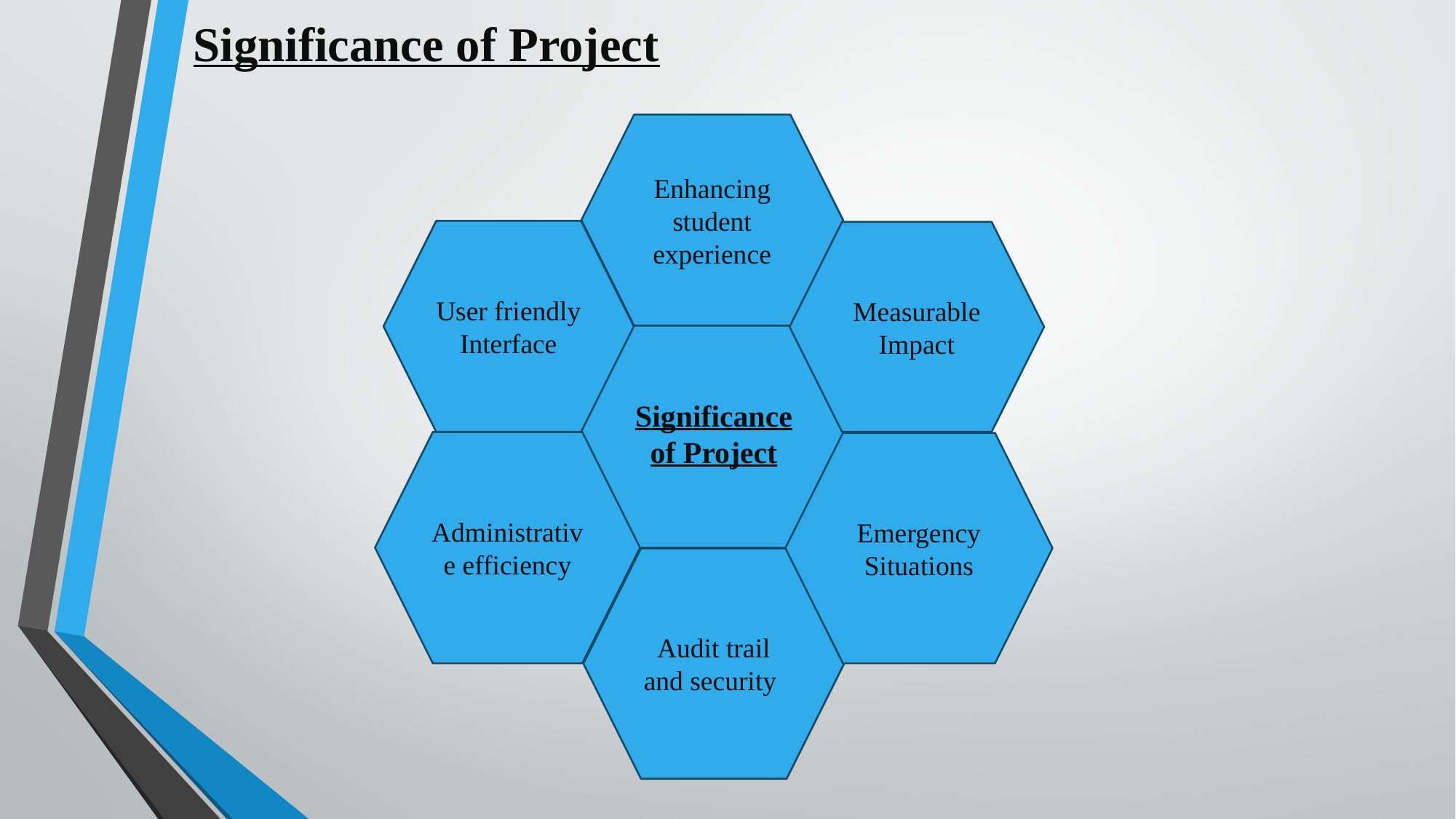

Significance of Project
Enhancing student experience
User friendly Interface
Measurable Impact
Significance of Project
Administrative efficiency
Emergency Situations
Audit trail and security